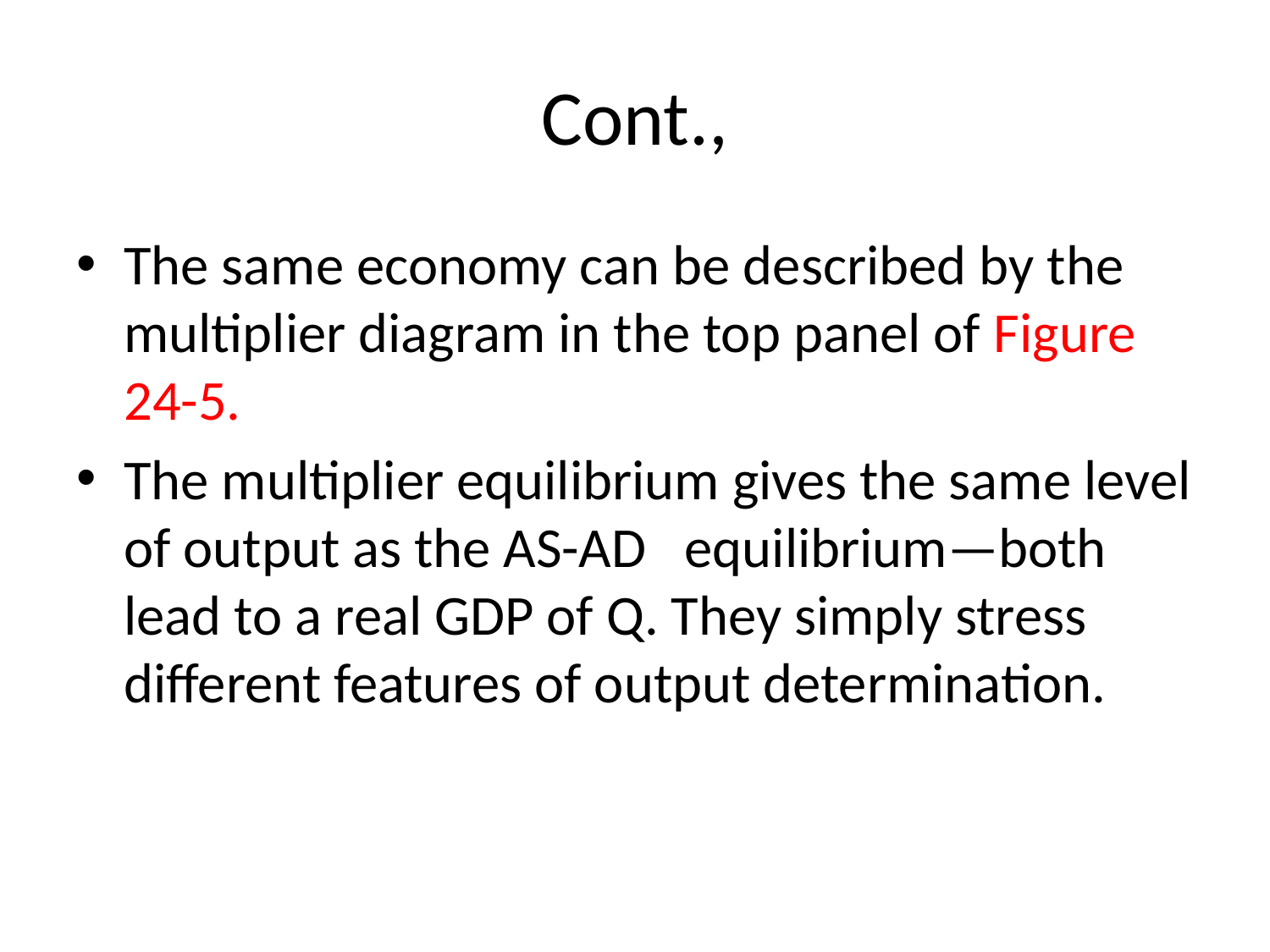

# Cont.,
The same economy can be described by the multiplier diagram in the top panel of Figure 24-5.
The multiplier equilibrium gives the same level of output as the AS-AD   equilibrium—both lead to a real GDP of Q. They simply stress different features of output determination.